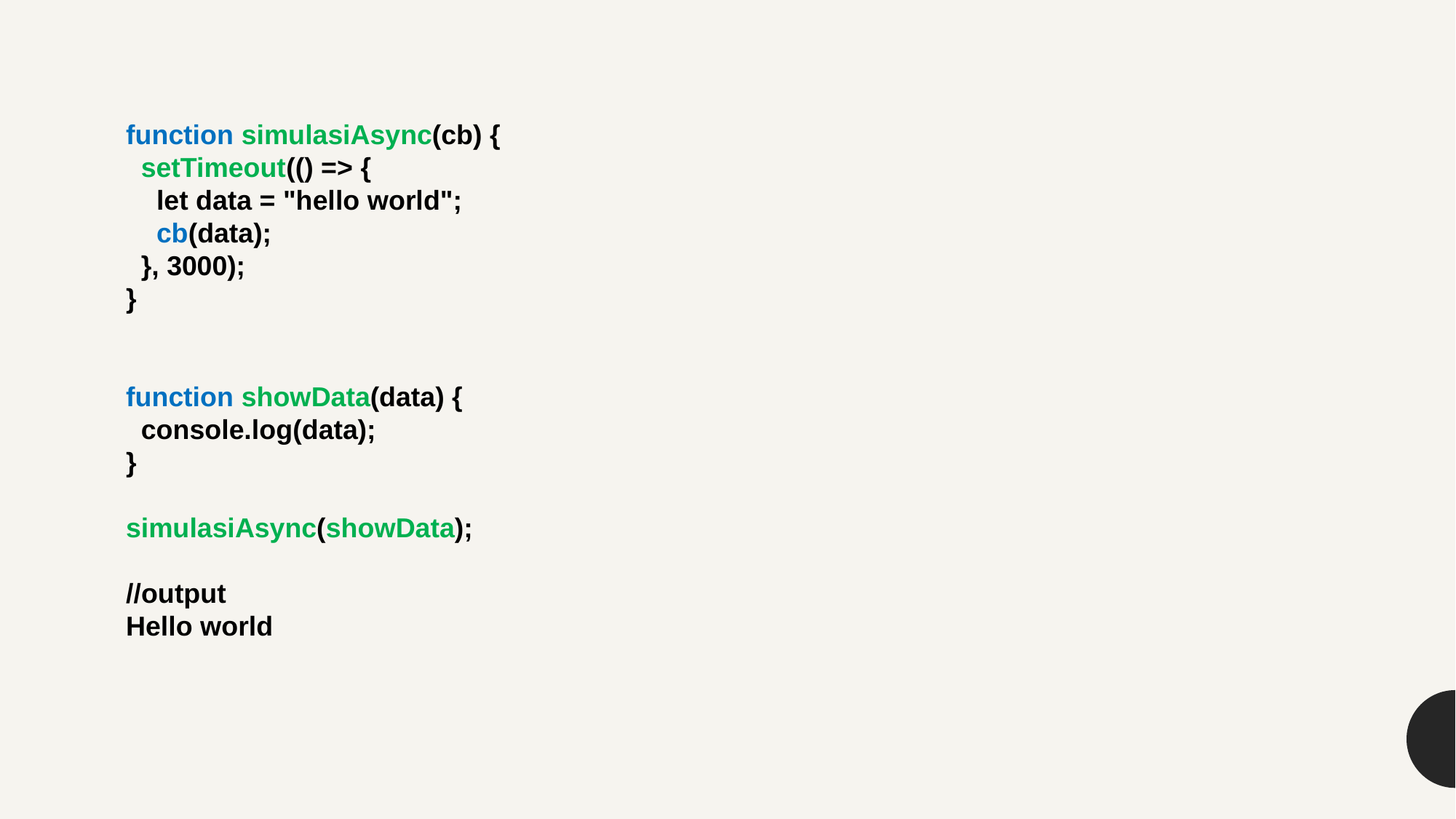

function simulasiAsync(cb) {
  setTimeout(() => {
    let data = "hello world";
    cb(data);
  }, 3000);
}

function showData(data) {
  console.log(data);
}

simulasiAsync(showData);

//output
Hello world